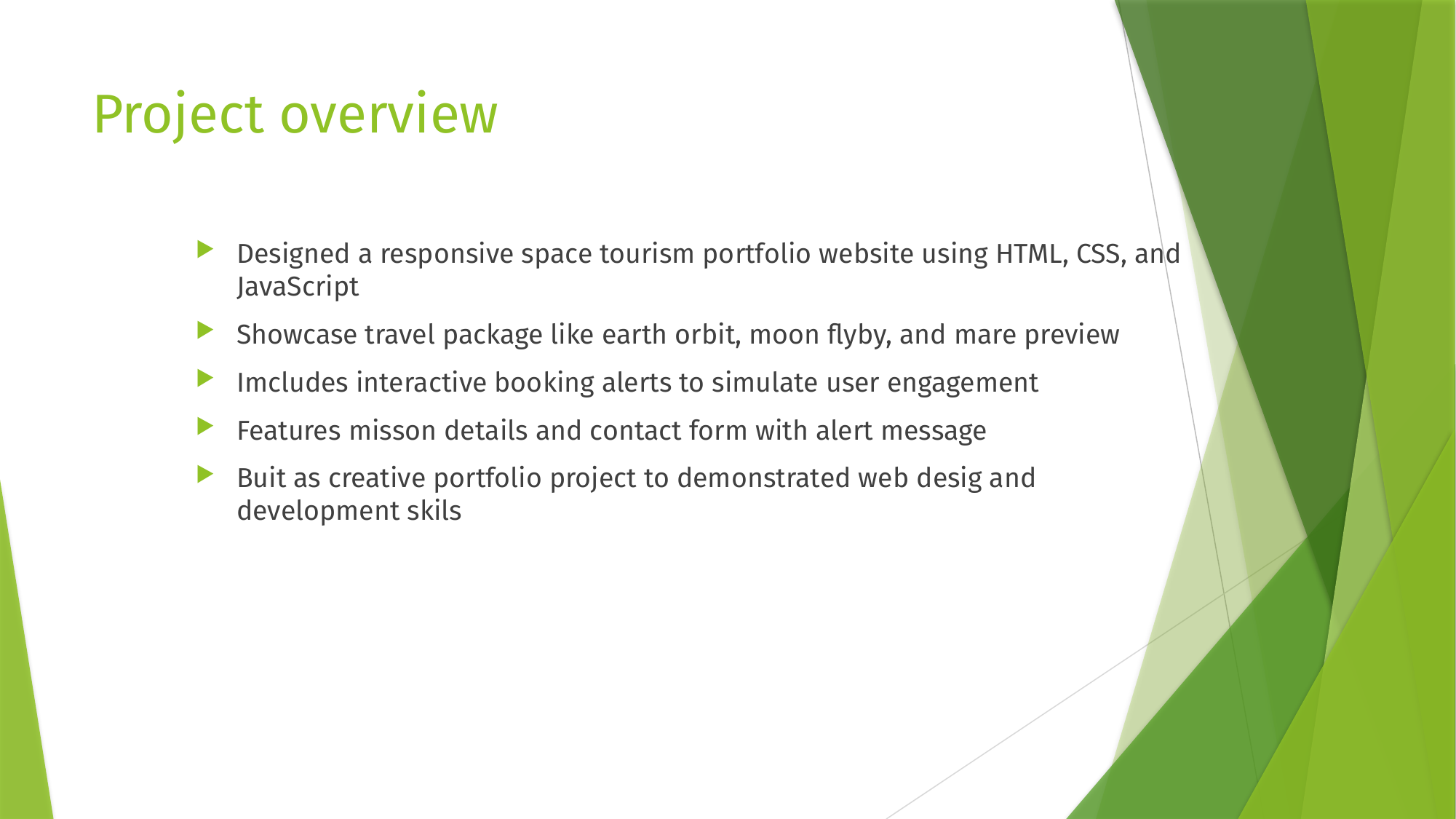

# Project overview
Designed a responsive space tourism portfolio website using HTML, CSS, and JavaScript
Showcase travel package like earth orbit, moon flyby, and mare preview
Imcludes interactive booking alerts to simulate user engagement
Features misson details and contact form with alert message
Buit as creative portfolio project to demonstrated web desig and development skils